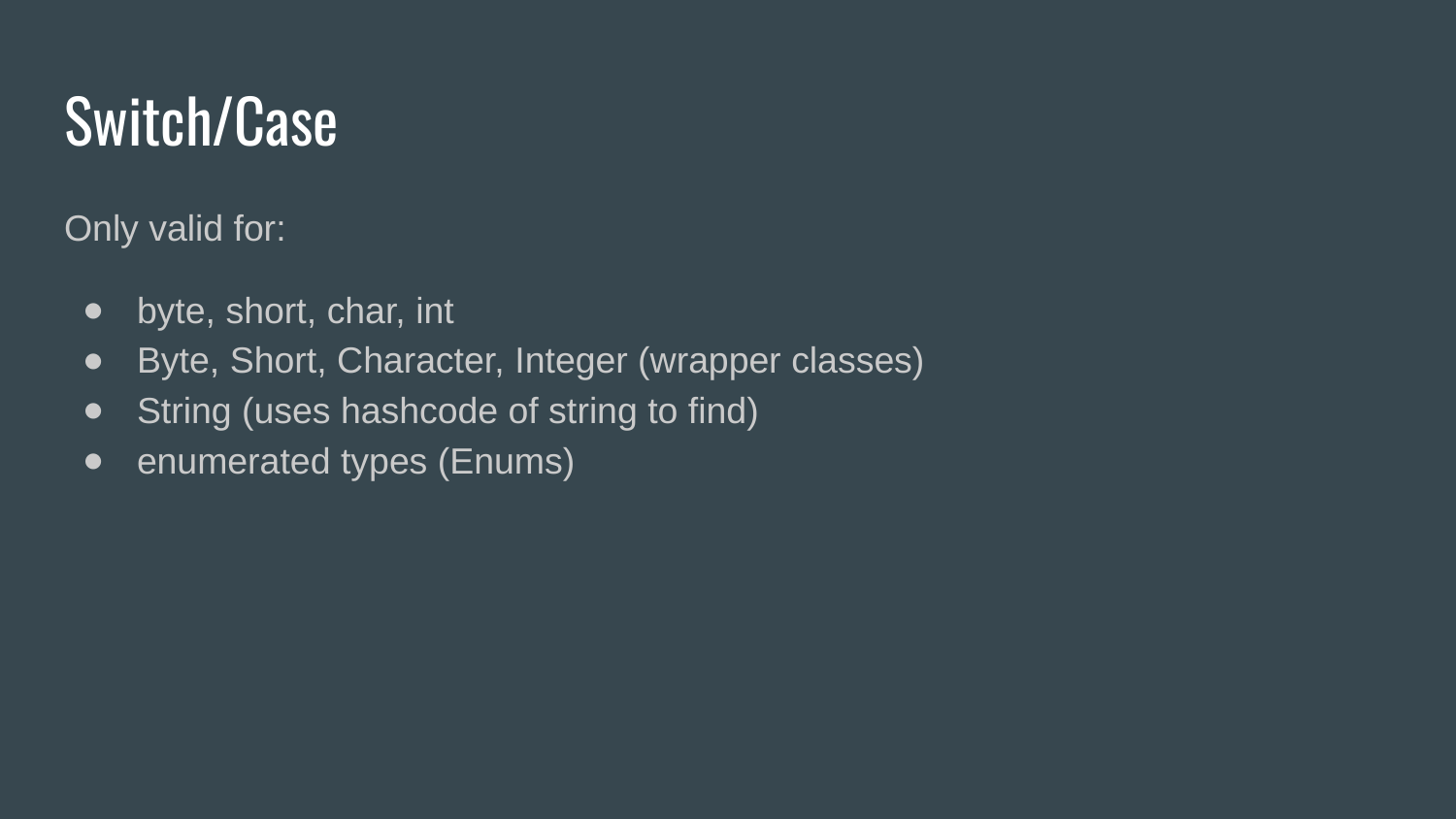

# Switch/Case
Only valid for:
byte, short, char, int
Byte, Short, Character, Integer (wrapper classes)
String (uses hashcode of string to find)
enumerated types (Enums)